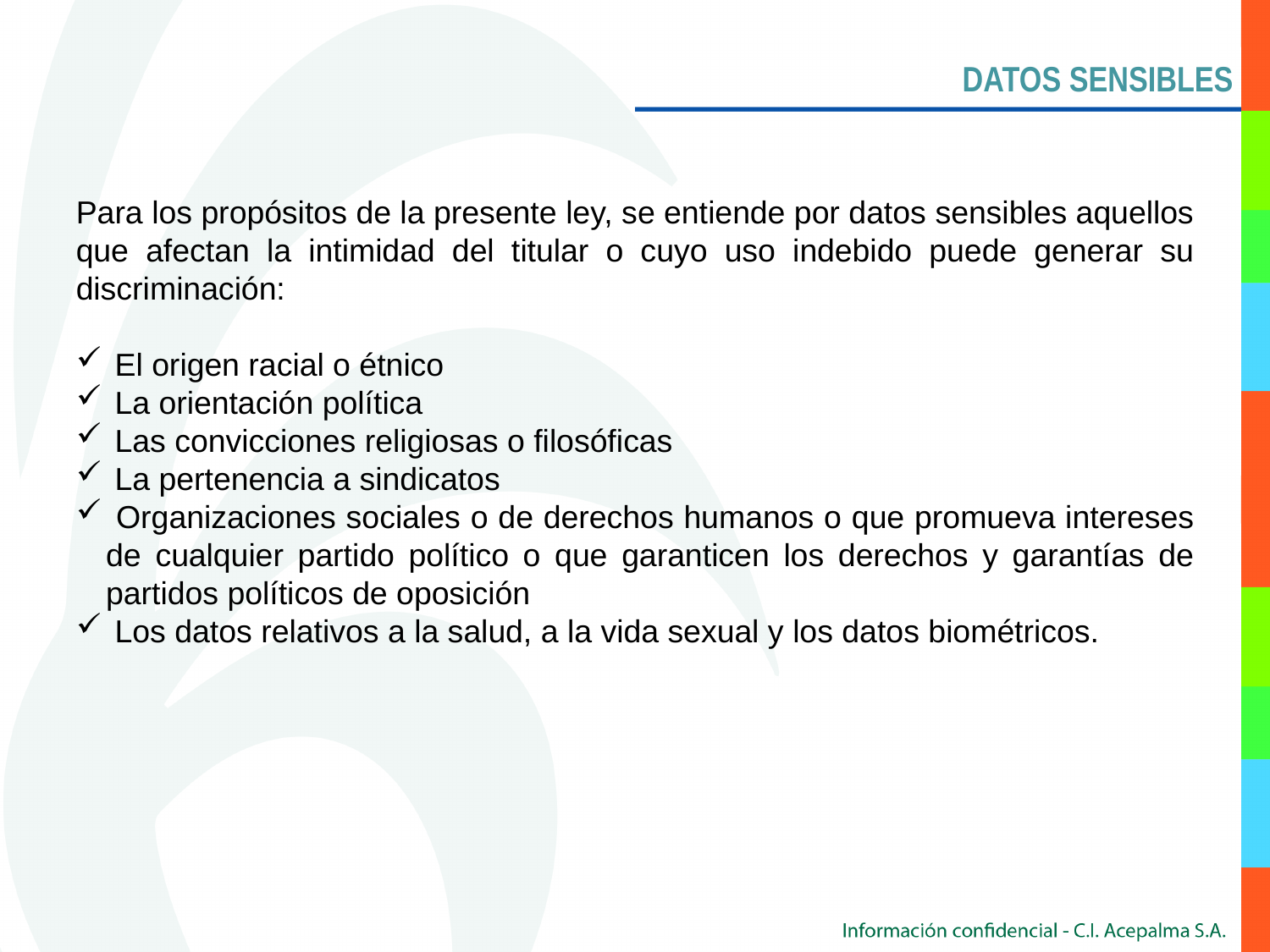

DATOS SENSIBLES
Para los propósitos de la presente ley, se entiende por datos sensibles aquellos que afectan la intimidad del titular o cuyo uso indebido puede generar su discriminación:

 El origen racial o étnico
 La orientación política
 Las convicciones religiosas o filosóficas
 La pertenencia a sindicatos
 Organizaciones sociales o de derechos humanos o que promueva intereses de cualquier partido político o que garanticen los derechos y garantías de partidos políticos de oposición
 Los datos relativos a la salud, a la vida sexual y los datos biométricos.